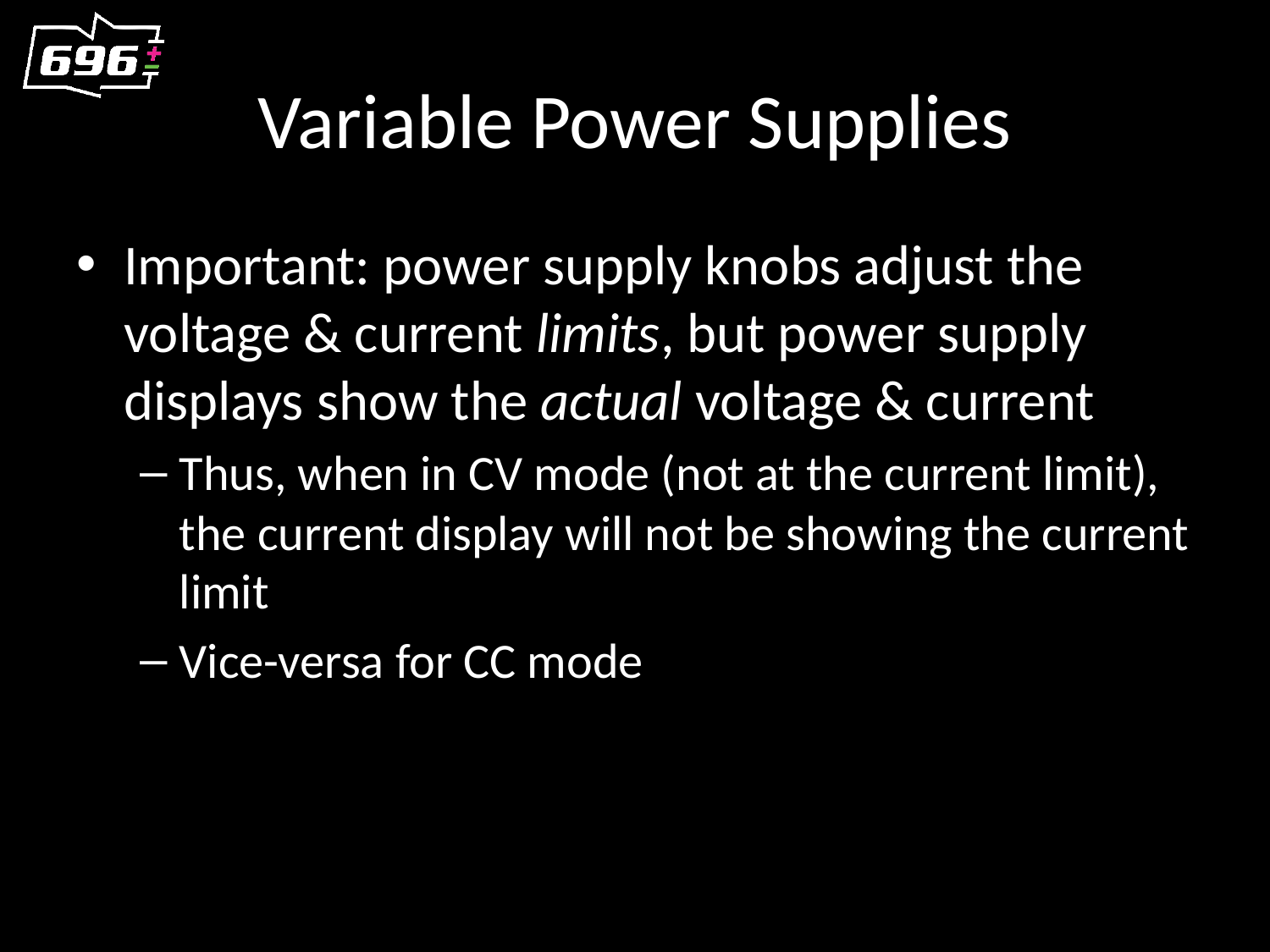

# Variable Power Supplies
Important: power supply knobs adjust the voltage & current limits, but power supply displays show the actual voltage & current
Thus, when in CV mode (not at the current limit), the current display will not be showing the current limit
Vice-versa for CC mode